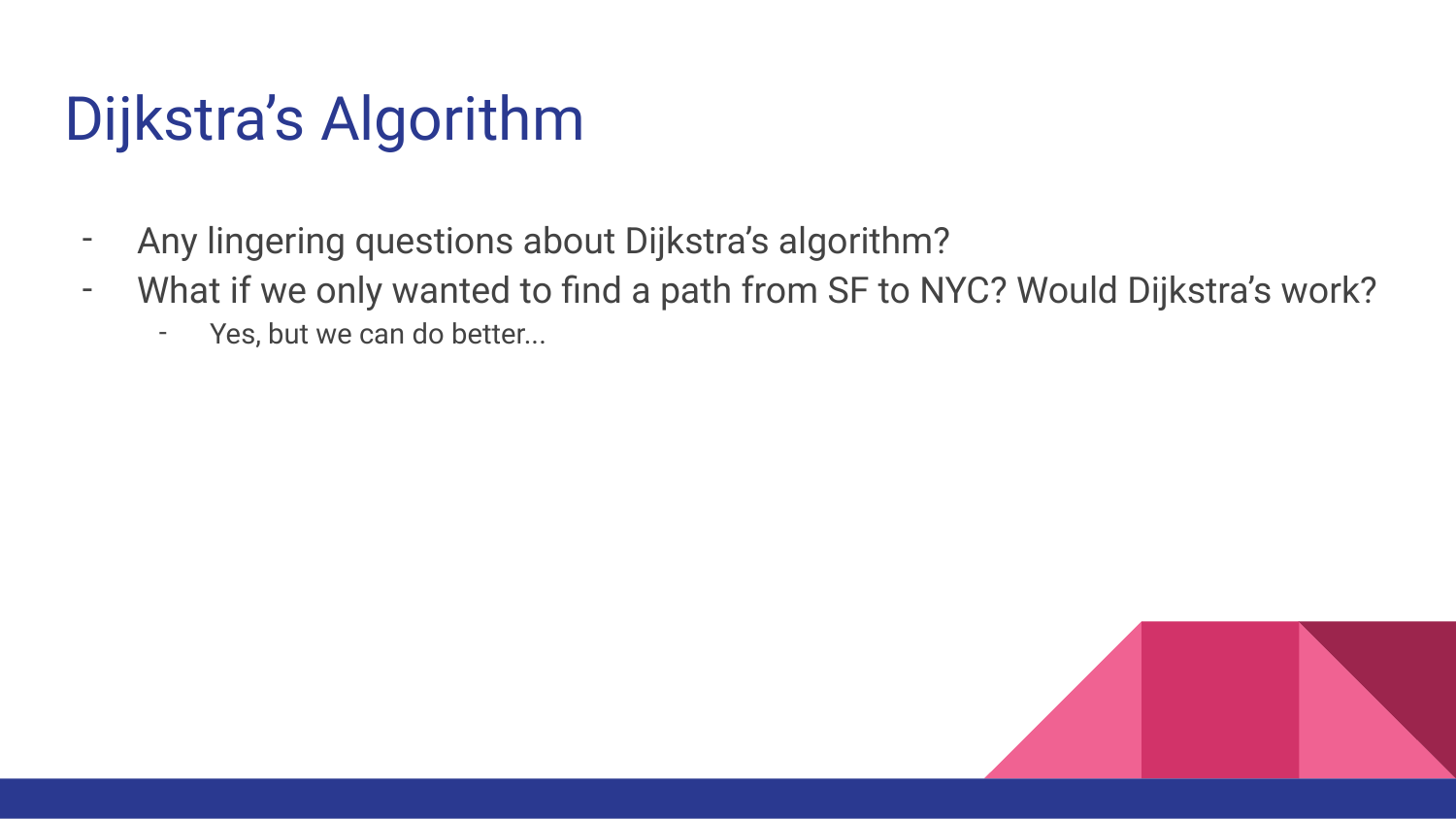

# Dijkstra’s Algorithm
Any lingering questions about Dijkstra’s algorithm?
What if we only wanted to find a path from SF to NYC? Would Dijkstra’s work?
Yes, but we can do better...